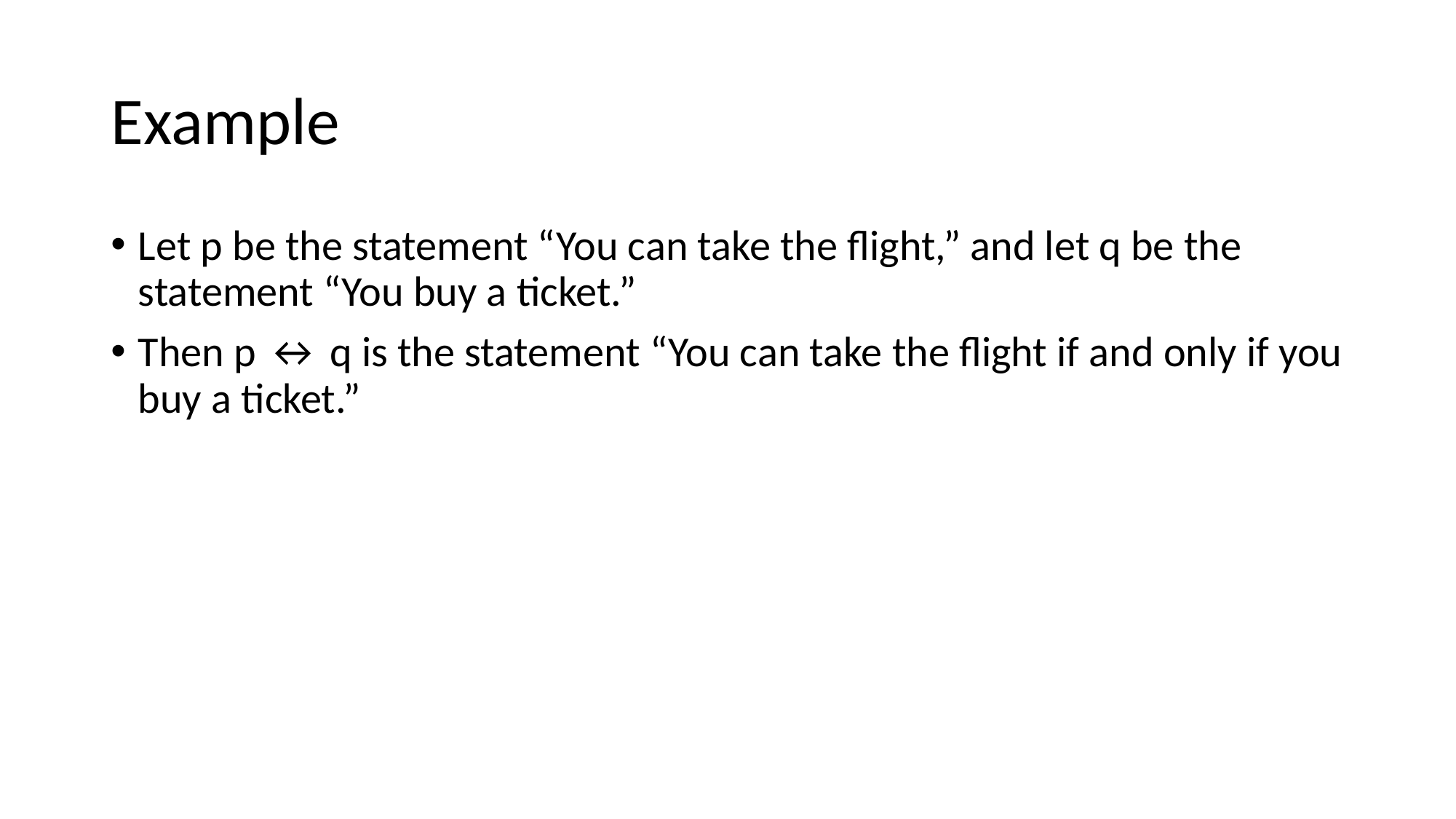

# Example
Let p be the statement “You can take the flight,” and let q be the statement “You buy a ticket.”
Then p ↔ q is the statement “You can take the flight if and only if you buy a ticket.”